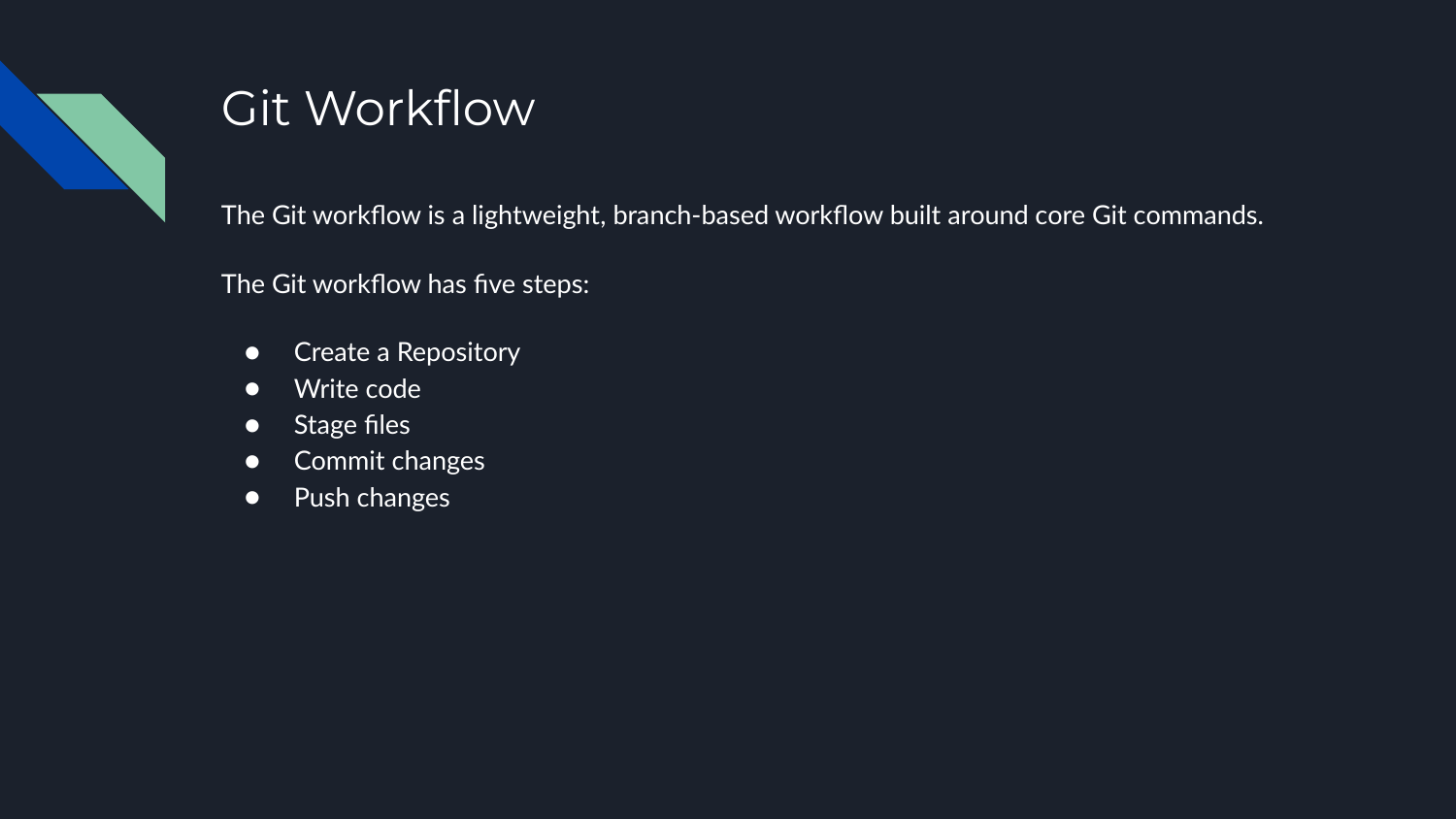

# Git Workflow
The Git workflow is a lightweight, branch-based workflow built around core Git commands.
The Git workflow has five steps:
Create a Repository
Write code
Stage files
Commit changes
Push changes